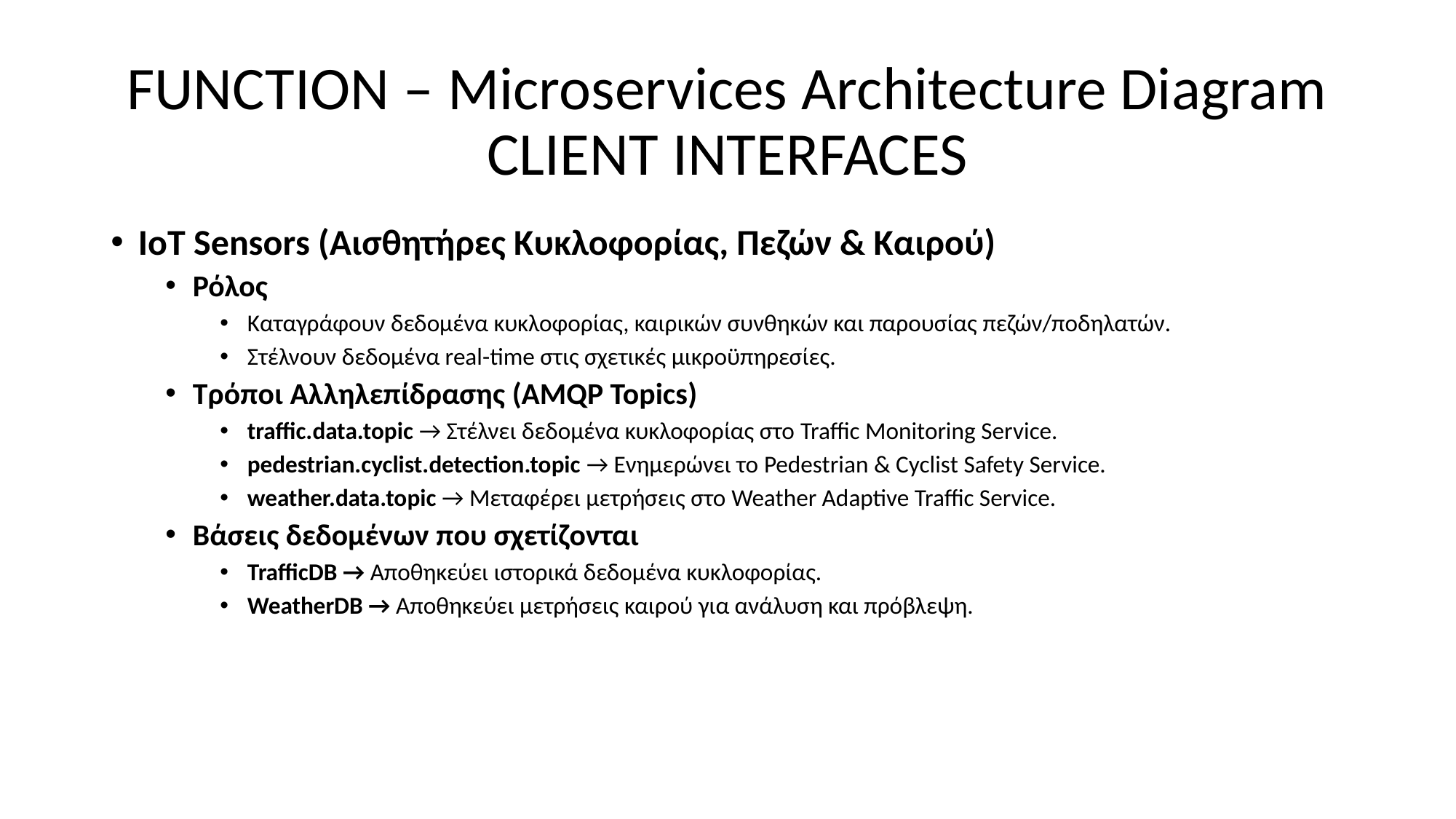

# FUNCTION – Microservices Architecture Diagram CLIENT INTERFACES
IoT Sensors (Αισθητήρες Κυκλοφορίας, Πεζών & Καιρού)
Ρόλος
Καταγράφουν δεδομένα κυκλοφορίας, καιρικών συνθηκών και παρουσίας πεζών/ποδηλατών.
Στέλνουν δεδομένα real-time στις σχετικές μικροϋπηρεσίες.
Τρόποι Αλληλεπίδρασης (AMQP Topics)
traffic.data.topic → Στέλνει δεδομένα κυκλοφορίας στο Traffic Monitoring Service.
pedestrian.cyclist.detection.topic → Ενημερώνει το Pedestrian & Cyclist Safety Service.
weather.data.topic → Μεταφέρει μετρήσεις στο Weather Adaptive Traffic Service.
Βάσεις δεδομένων που σχετίζονται
TrafficDB → Αποθηκεύει ιστορικά δεδομένα κυκλοφορίας.
WeatherDB → Αποθηκεύει μετρήσεις καιρού για ανάλυση και πρόβλεψη.